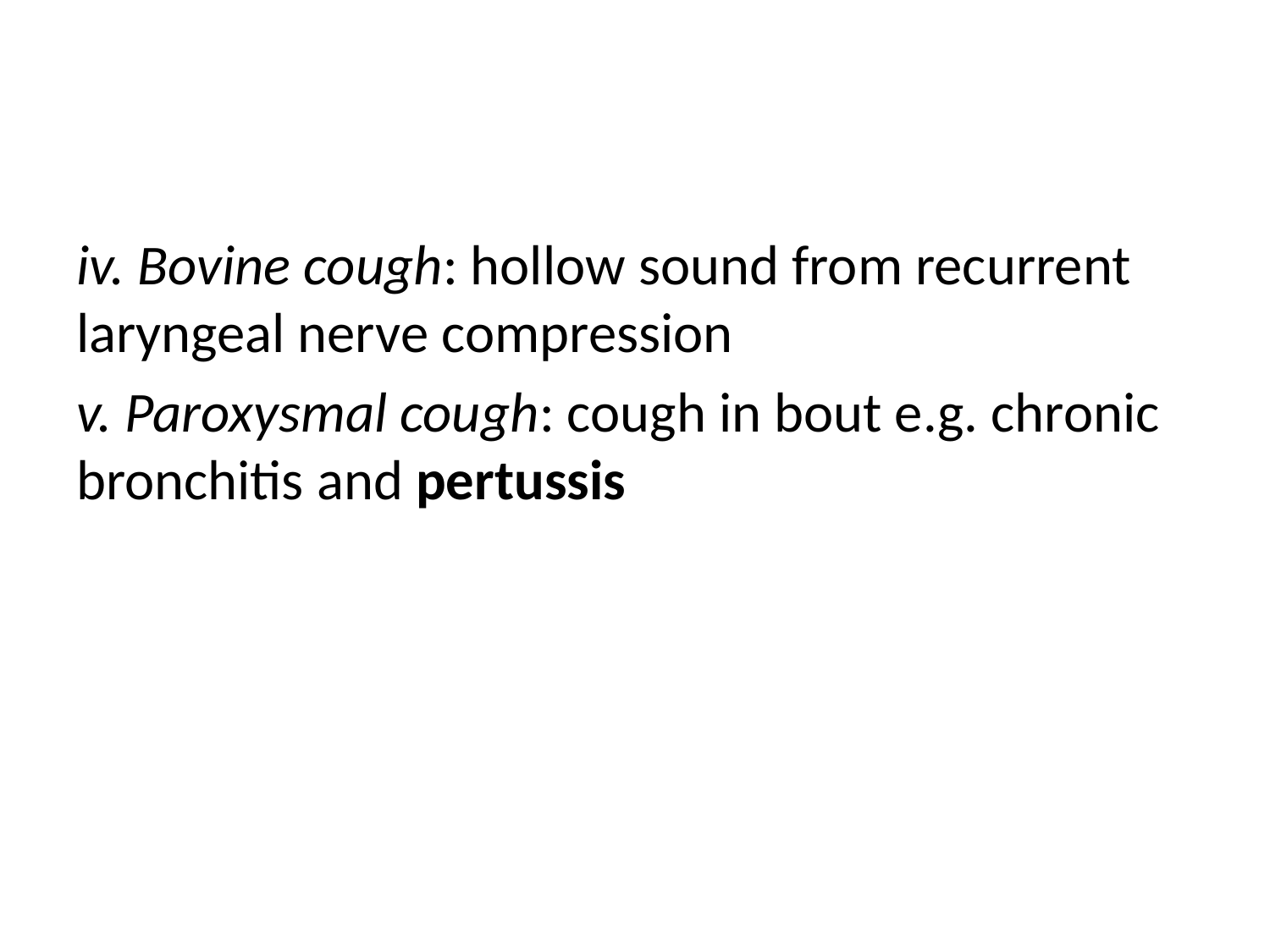

#
iv. Bovine cough: hollow sound from recurrent laryngeal nerve compression
v. Paroxysmal cough: cough in bout e.g. chronic bronchitis and pertussis